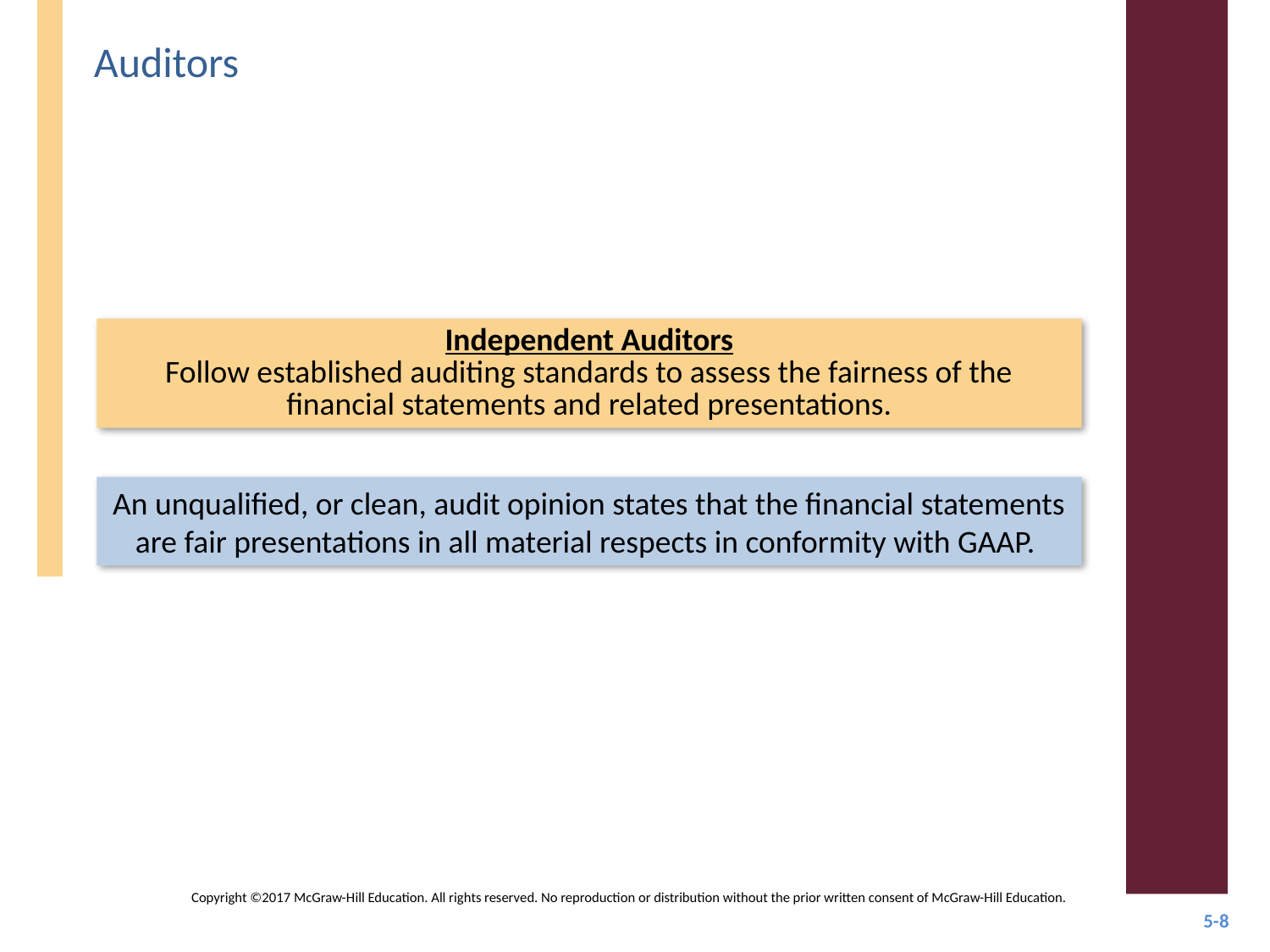

# Auditors
Independent Auditors
Follow established auditing standards to assess the fairness of the financial statements and related presentations.
An unqualified, or clean, audit opinion states that the financial statements are fair presentations in all material respects in conformity with GAAP.
Copyright ©2017 McGraw-Hill Education. All rights reserved. No reproduction or distribution without the prior written consent of McGraw-Hill Education.